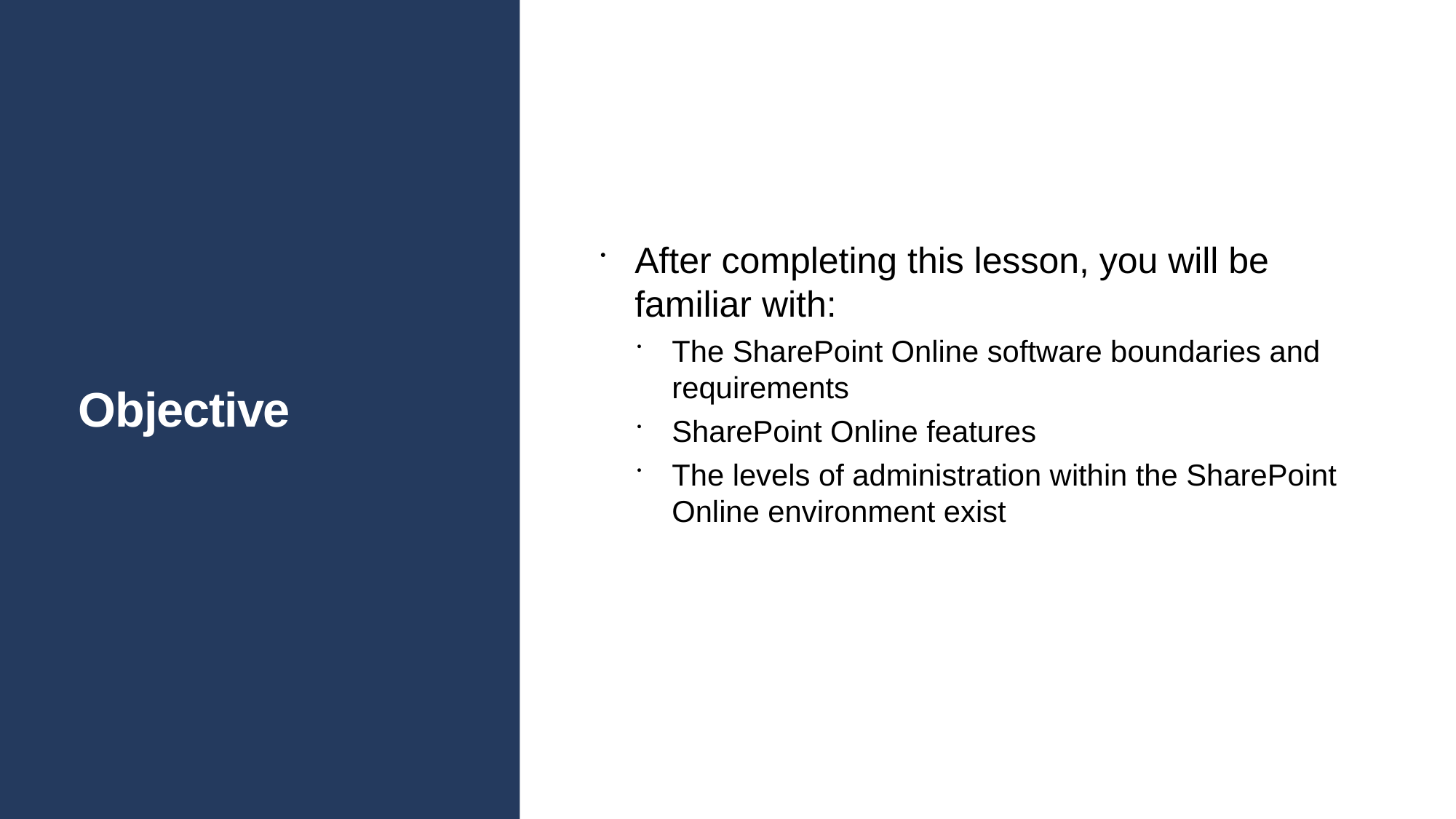

# Objective
After completing this lesson, you will be familiar with:
The SharePoint Online software boundaries and requirements
SharePoint Online features
The levels of administration within the SharePoint Online environment exist